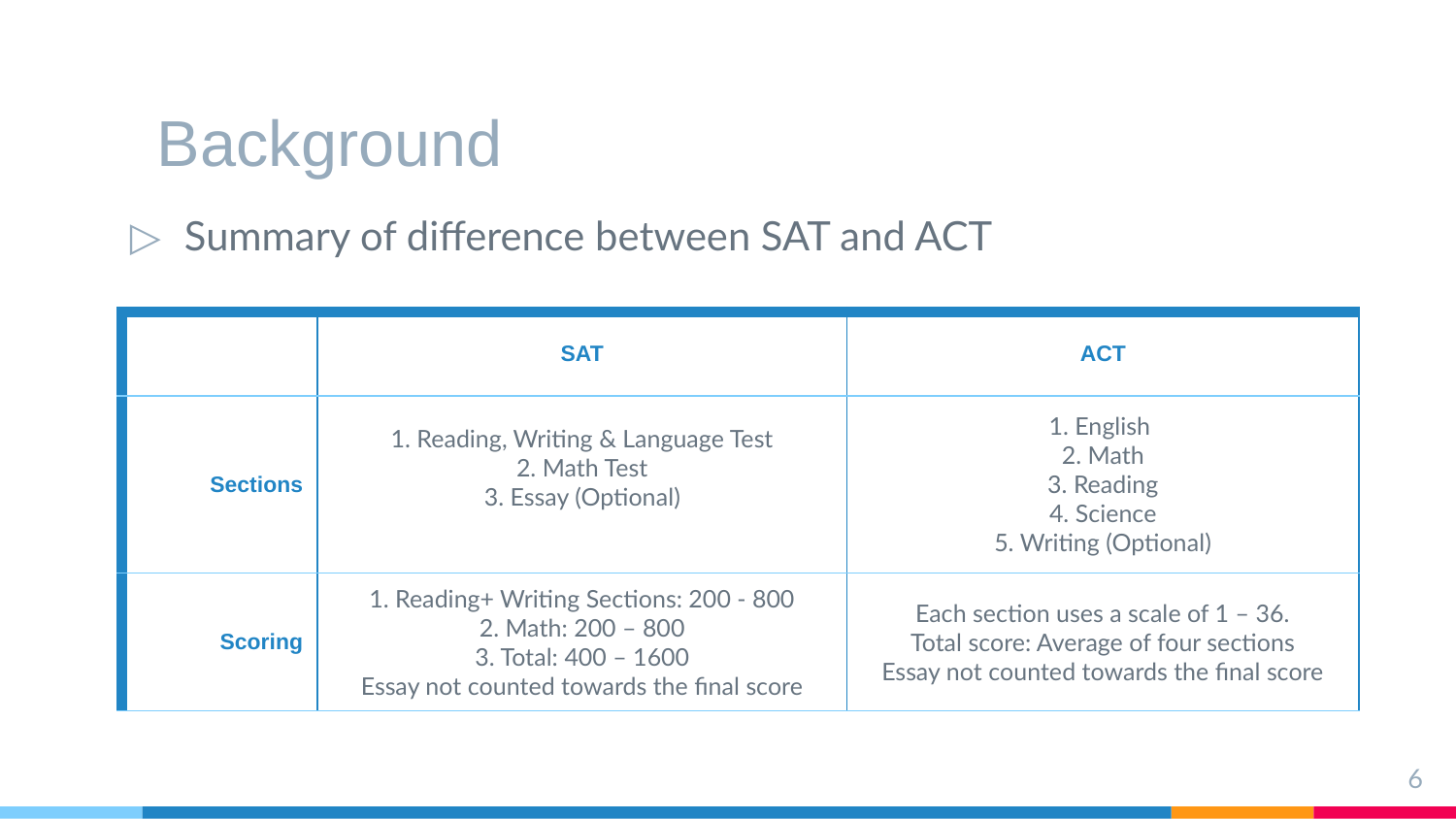

# Background
Summary of difference between SAT and ACT

|  | SAT | ACT |
| --- | --- | --- |
| Sections | 1. Reading, Writing & Language Test 2. Math Test 3. Essay (Optional) | 1. English 2. Math 3. Reading 4. Science 5. Writing (Optional) |
| Scoring | 1. Reading+ Writing Sections: 200 - 800 2. Math: 200 – 800 3. Total: 400 – 1600 Essay not counted towards the final score | Each section uses a scale of 1 – 36. Total score: Average of four sections Essay not counted towards the final score |
6